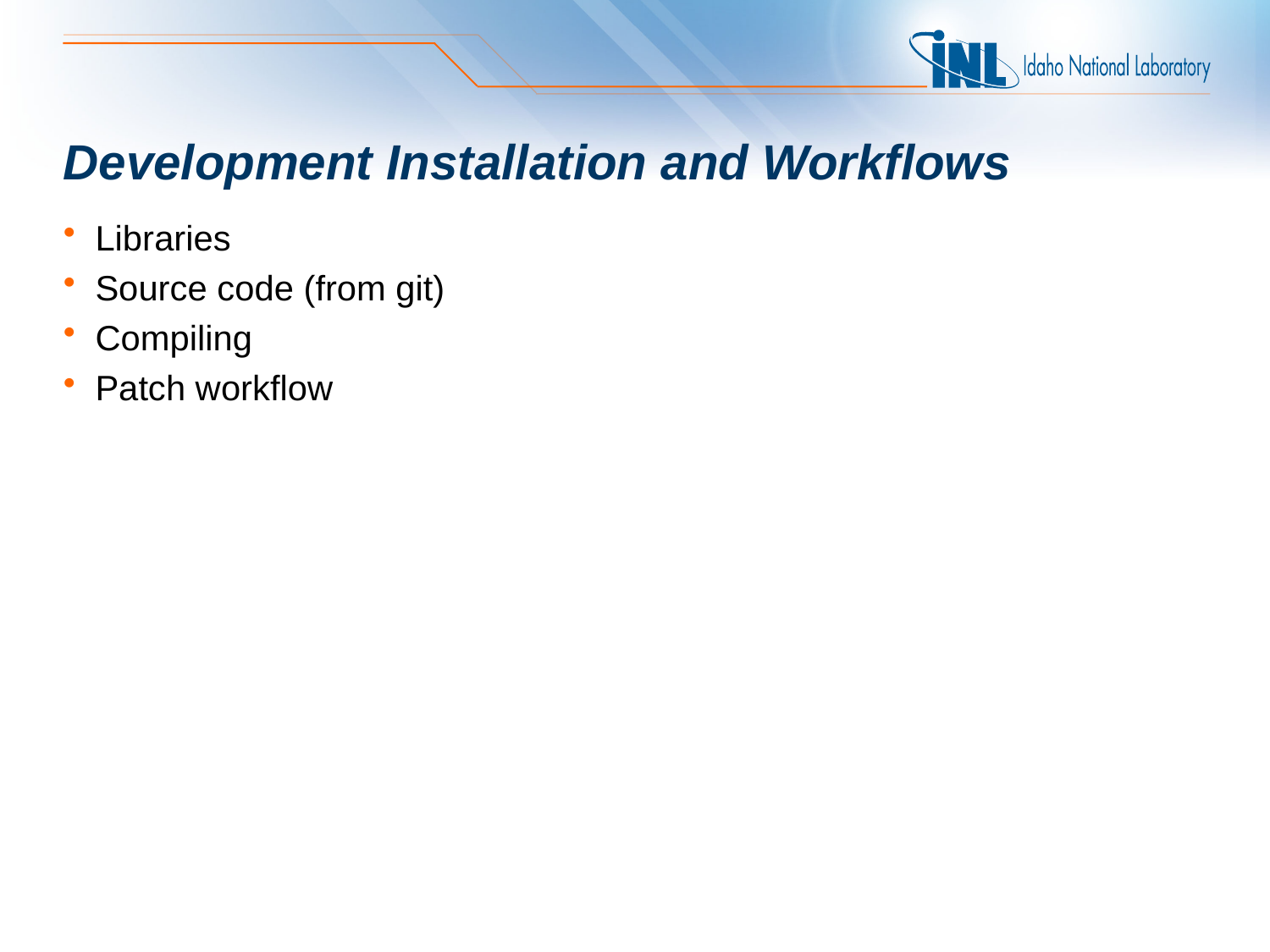

# Development Installation and Workflows
Libraries
Source code (from git)
Compiling
Patch workflow